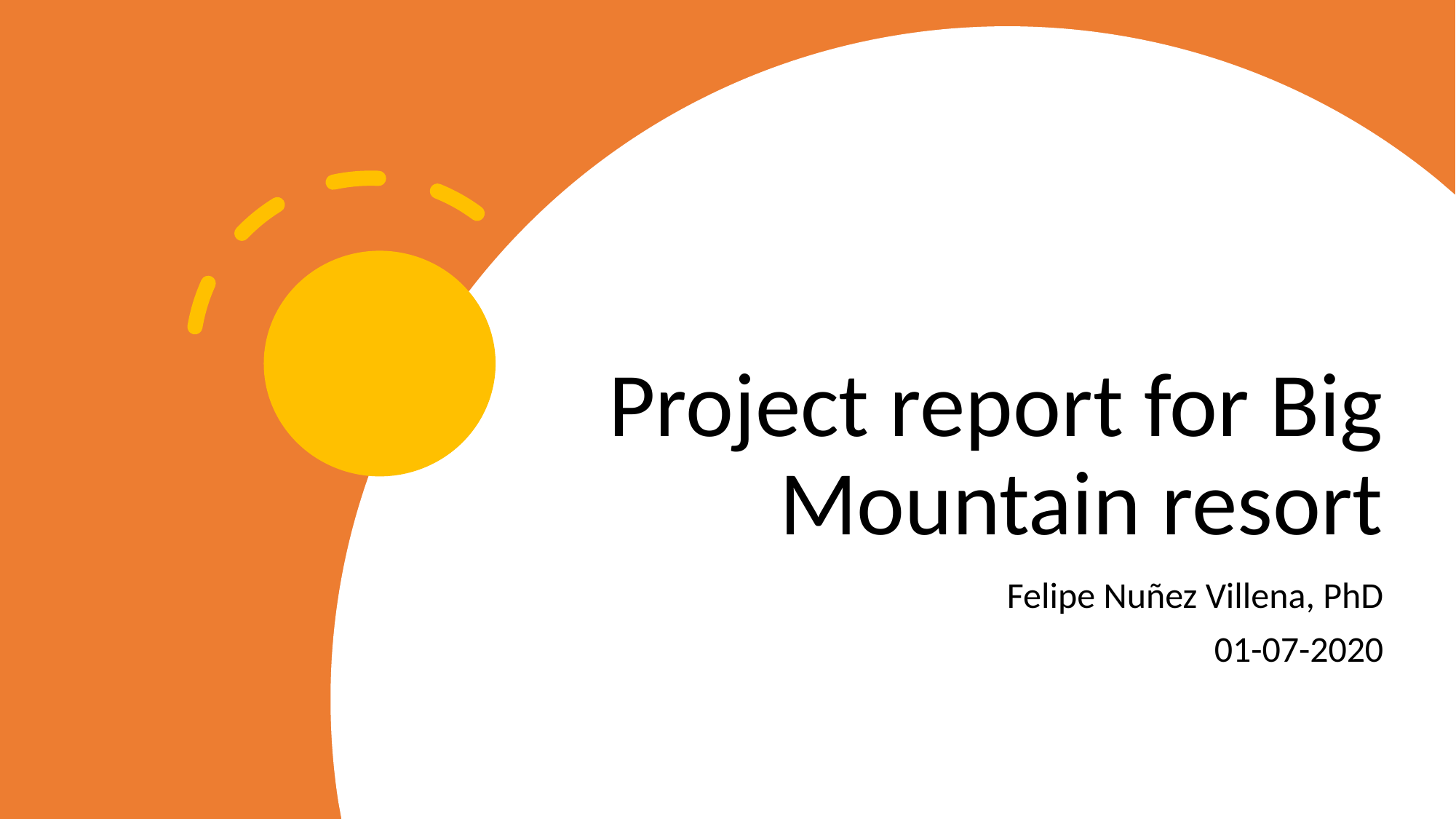

# Project report for Big Mountain resort

Felipe Nuñez Villena, PhD
01-07-2020